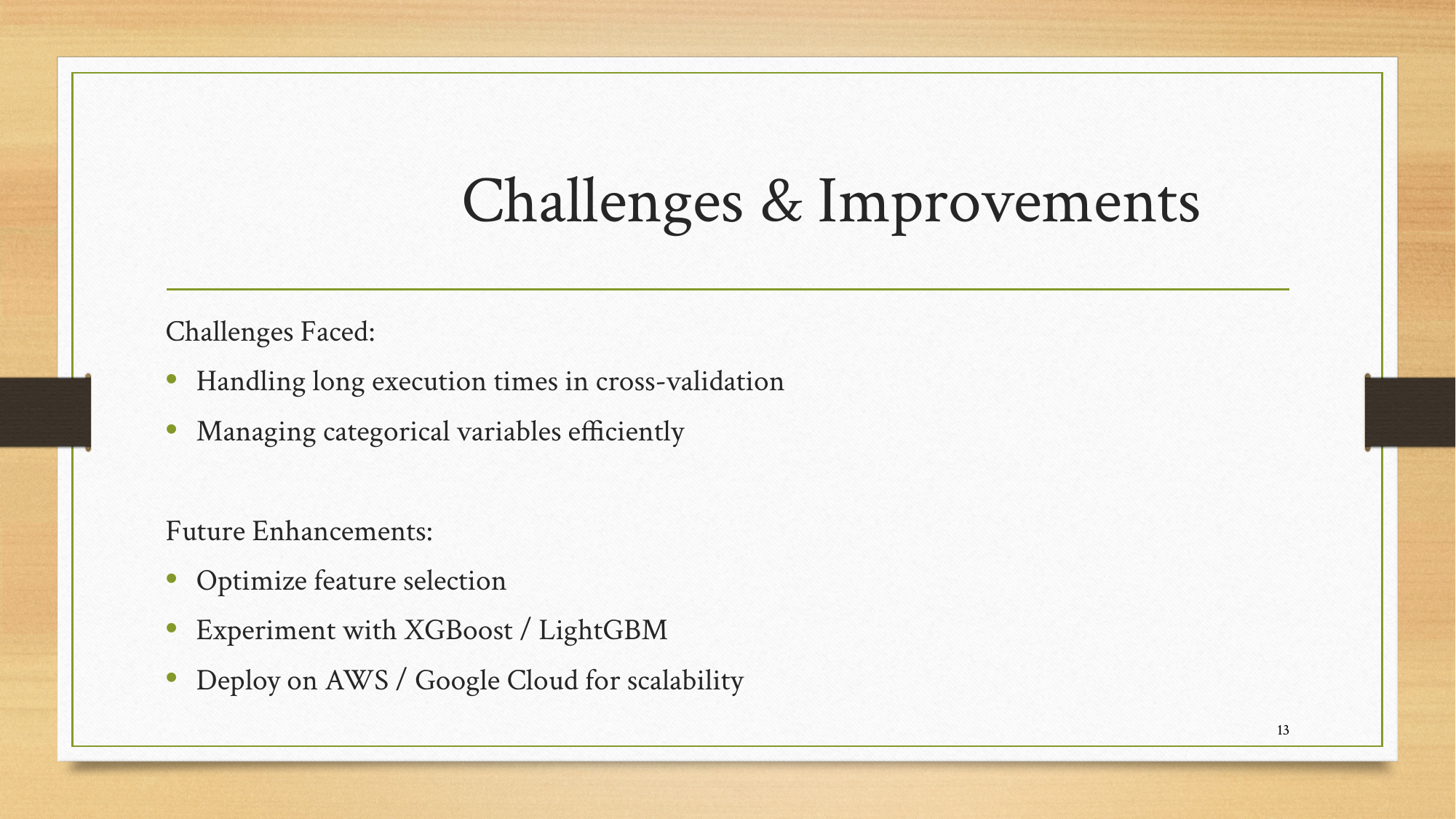

# Challenges & Improvements
Challenges Faced:
Handling long execution times in cross-validation
Managing categorical variables efficiently

Future Enhancements:
Optimize feature selection
Experiment with XGBoost / LightGBM
Deploy on AWS / Google Cloud for scalability
13